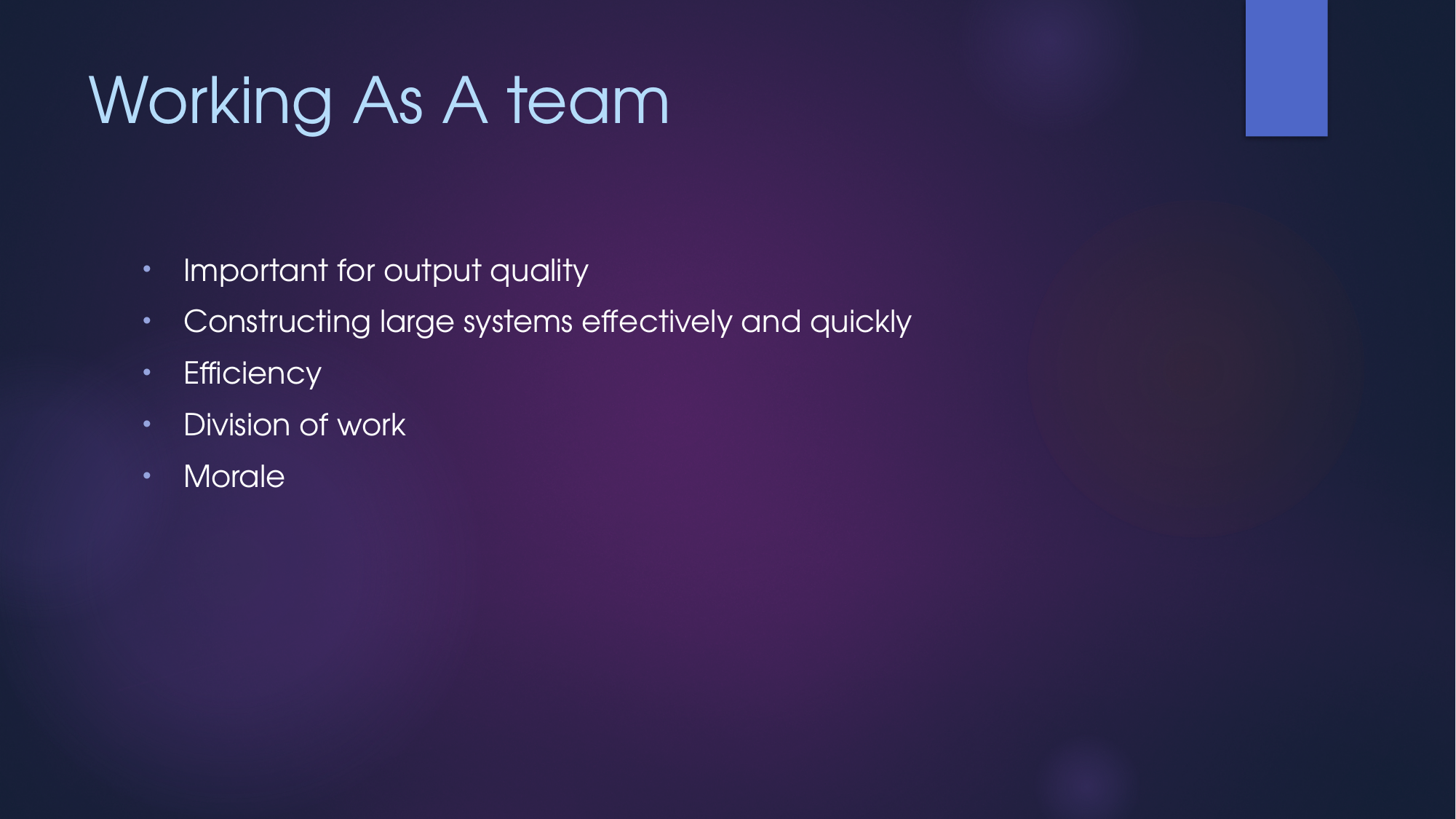

# Working As A team
Important for output quality
Constructing large systems effectively and quickly
Efficiency
Division of work
Morale